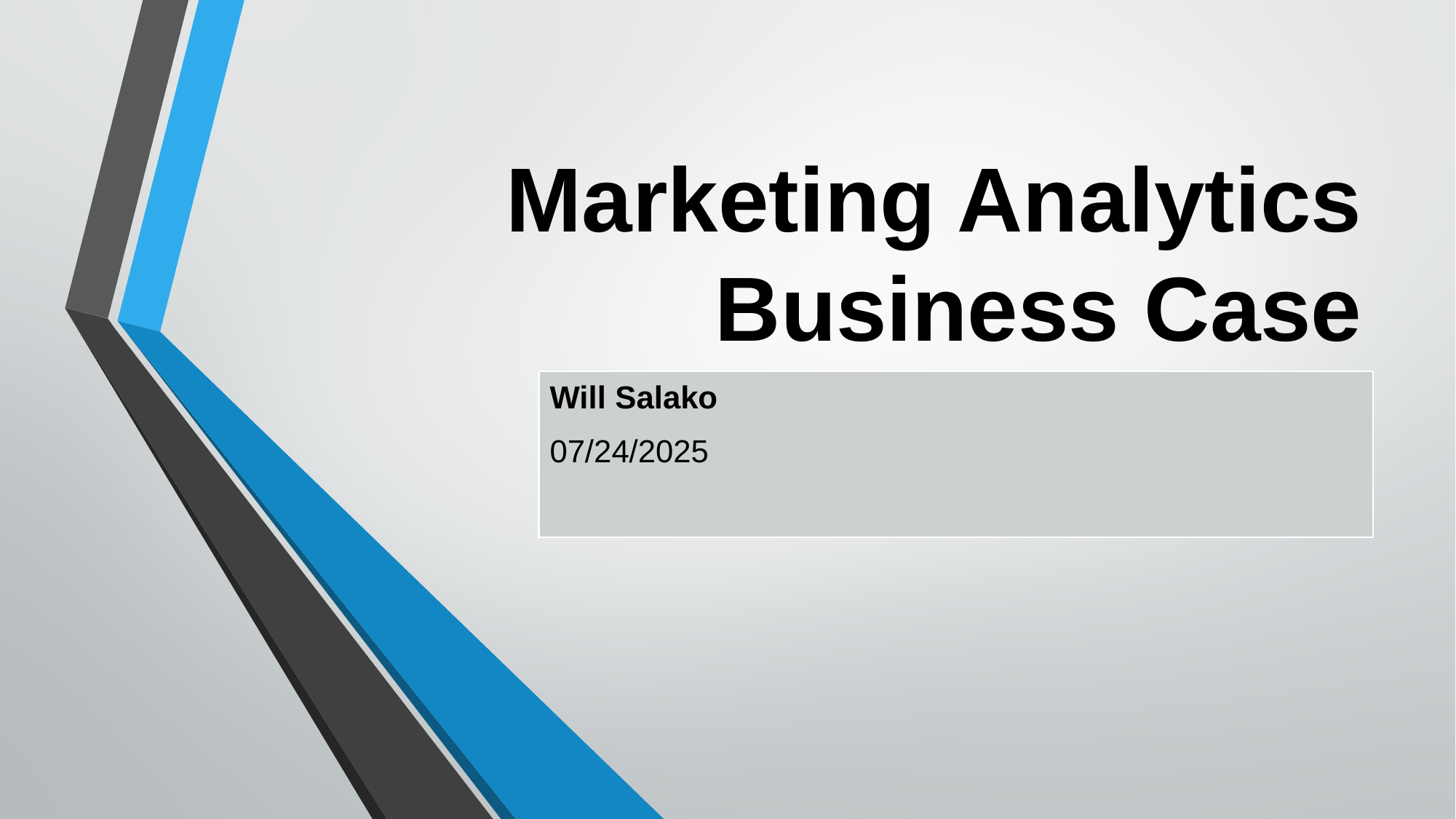

# Marketing Analytics Business Case
Will Salako
07/24/2025